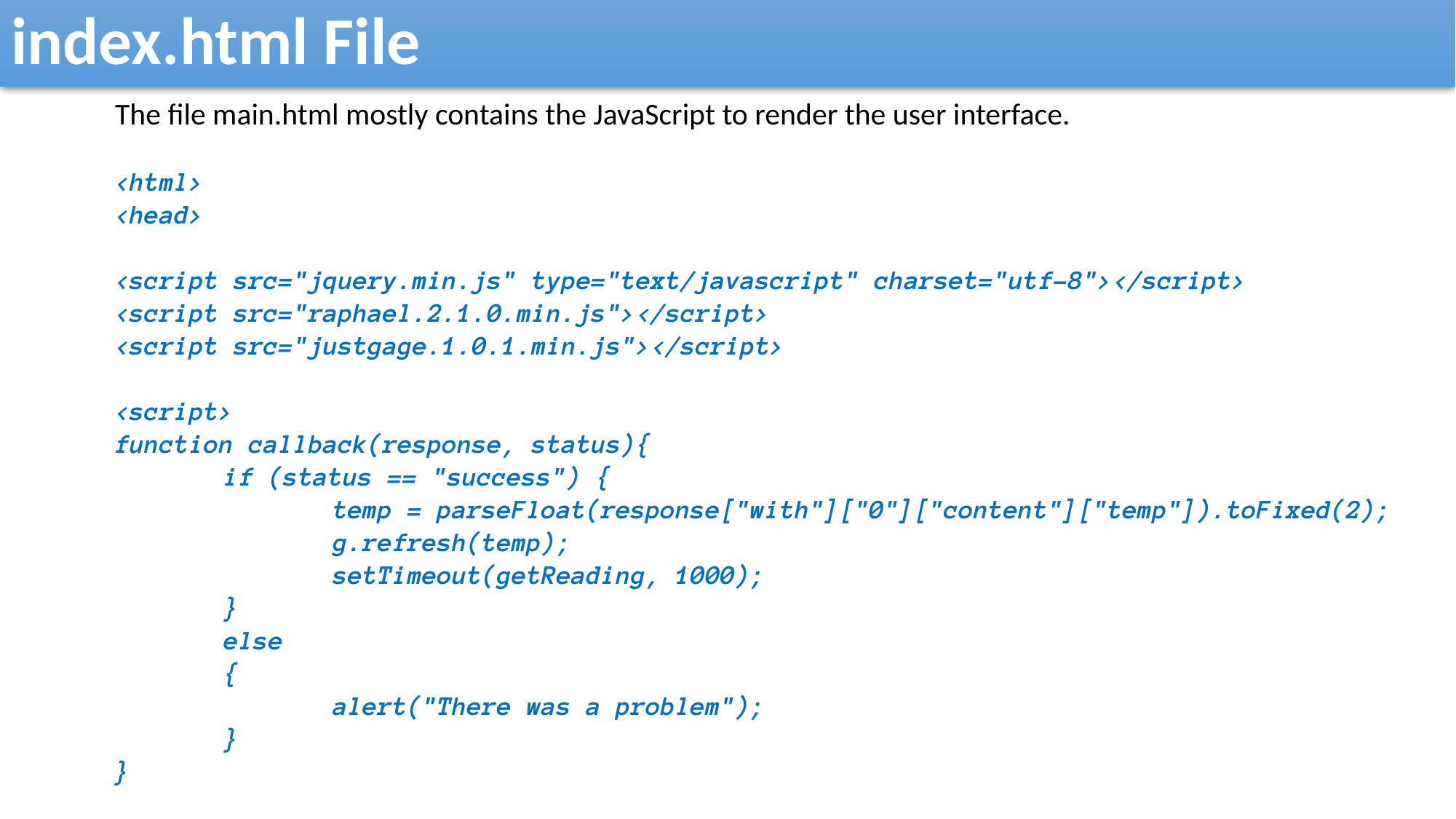

index.html File
The file main.html mostly contains the JavaScript to render the user interface.

<html>
<head>

<script src="jquery.min.js" type="text/javascript" charset="utf-8"></script>
<script src="raphael.2.1.0.min.js"></script>
<script src="justgage.1.0.1.min.js"></script>

<script>
function callback(response, status){
	if (status == "success") {
		temp = parseFloat(response["with"]["0"]["content"]["temp"]).toFixed(2);
		g.refresh(temp);
		setTimeout(getReading, 1000);
	}
	else
	{
		alert("There was a problem");
	}
}